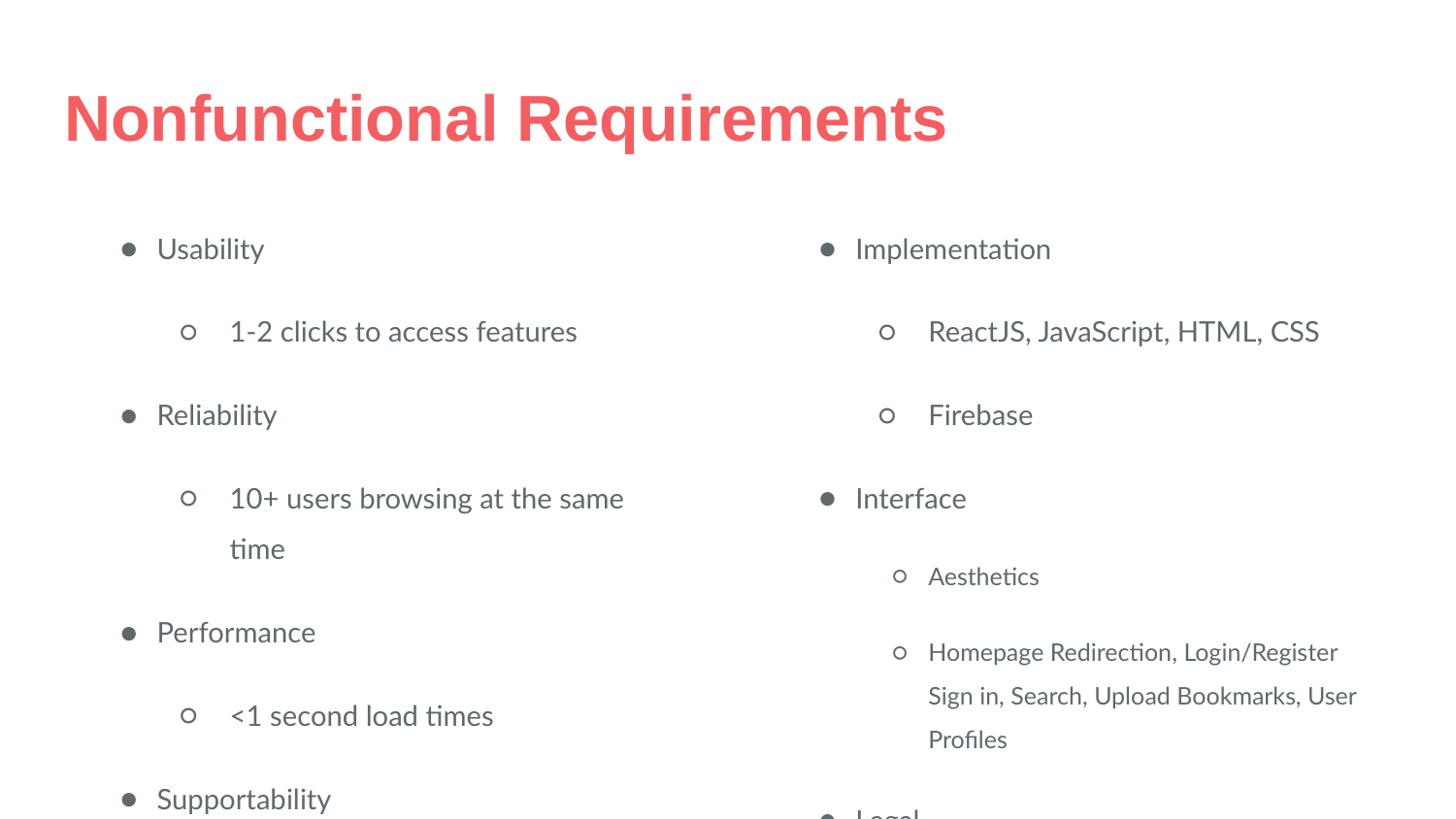

# Nonfunctional Requirements
Usability
1-2 clicks to access features
Reliability
10+ users browsing at the same time
Performance
<1 second load times
Supportability
Provide requested technical assistance to the user within 48 hours
Implementation
ReactJS, JavaScript, HTML, CSS
Firebase
Interface
Aesthetics
Homepage Redirection, Login/Register Sign in, Search, Upload Bookmarks, User Profiles
Legal
MIT license for project
EULA for users